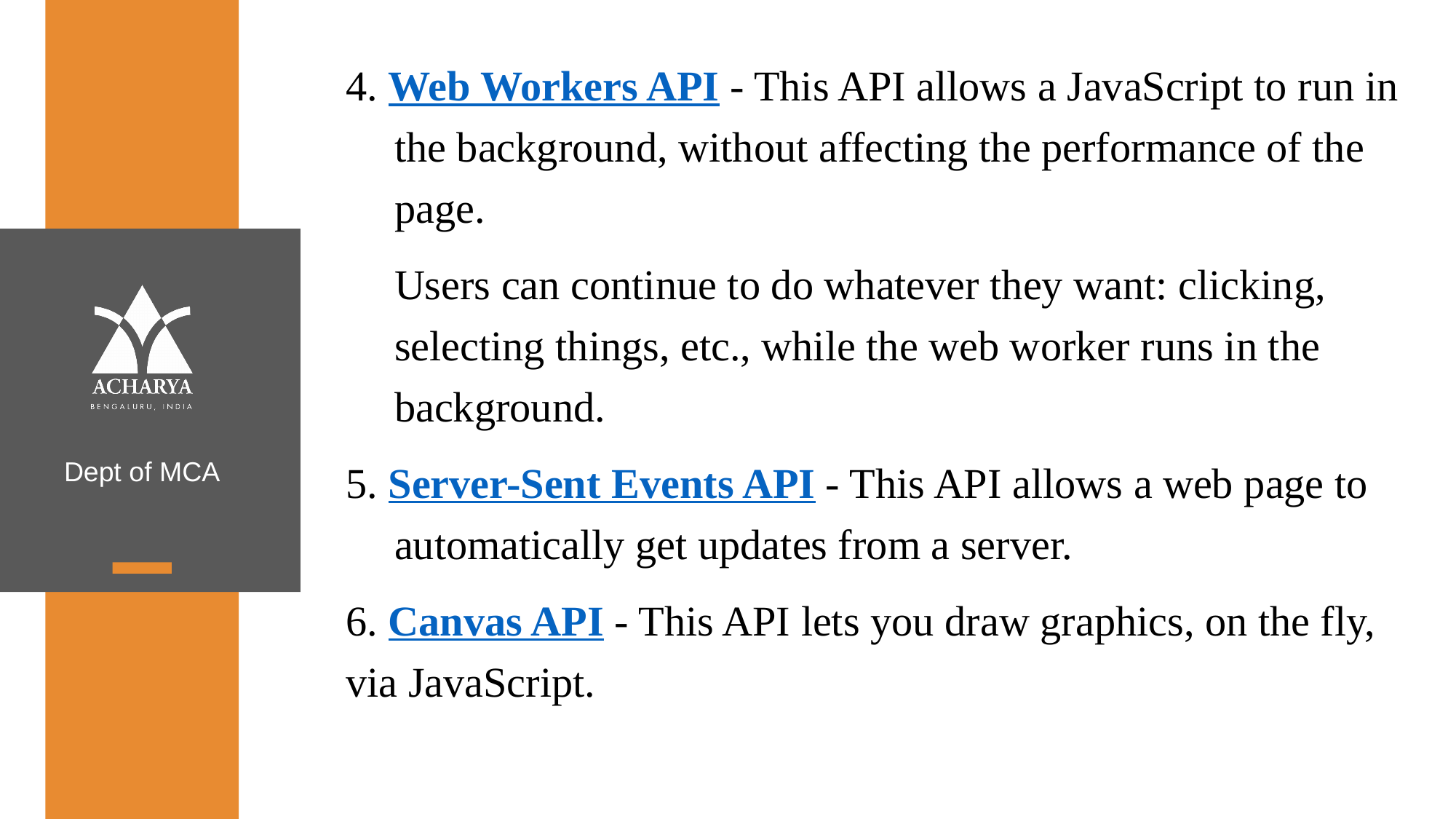

4. Web Workers API - This API allows a JavaScript to run in the background, without affecting the performance of the page.
	Users can continue to do whatever they want: clicking, selecting things, etc., while the web worker runs in the background.
5. Server-Sent Events API - This API allows a web page to automatically get updates from a server.
6. Canvas API - This API lets you draw graphics, on the fly, via JavaScript.